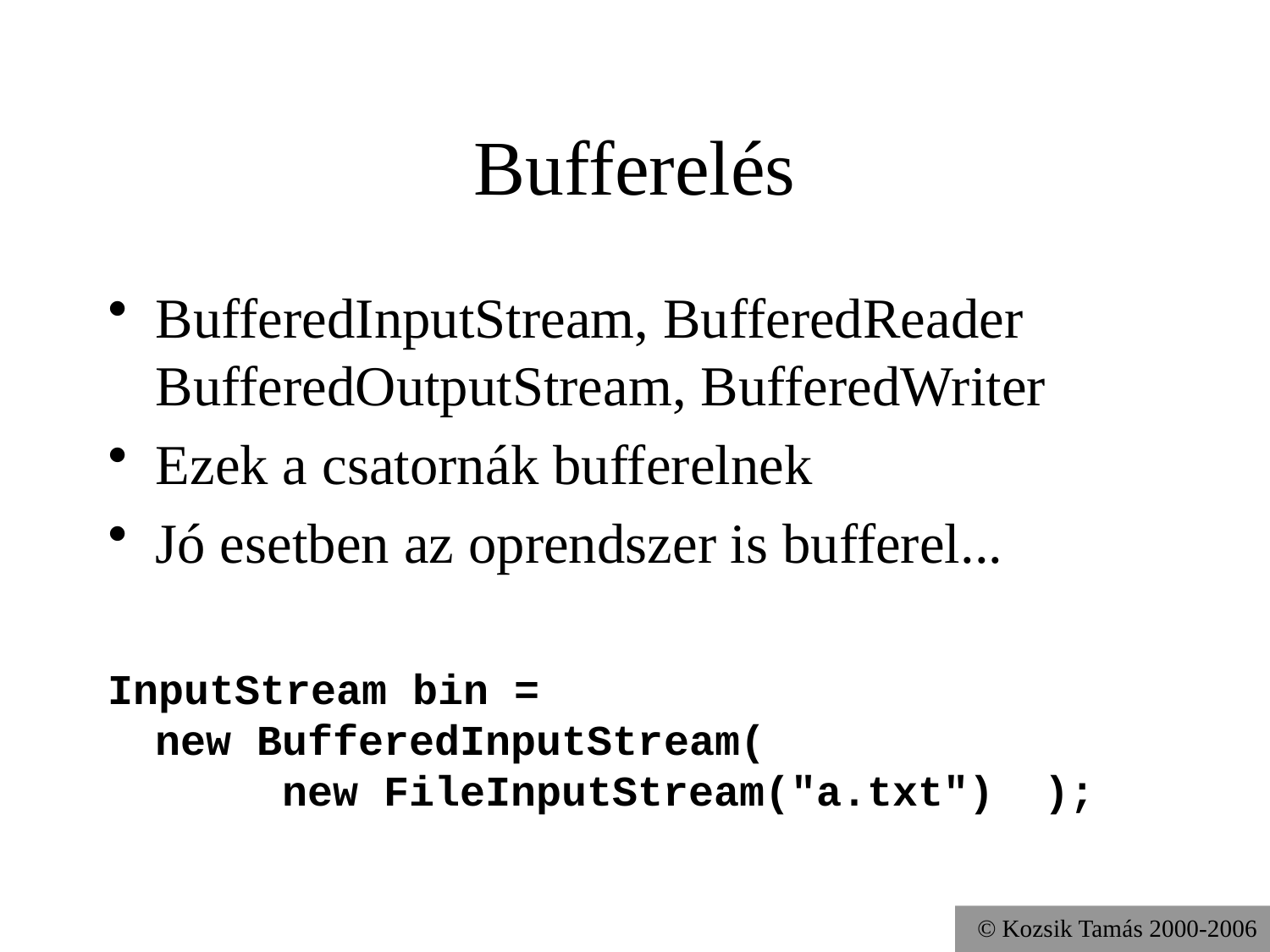

# Bufferelés
BufferedInputStream, BufferedReader
BufferedOutputStream, BufferedWriter
Ezek a csatornák bufferelnek
Jó esetben az oprendszer is bufferel...

InputStream bin =
new BufferedInputStream(
	new FileInputStream("a.txt")	);
© Kozsik Tamás 2000-2006